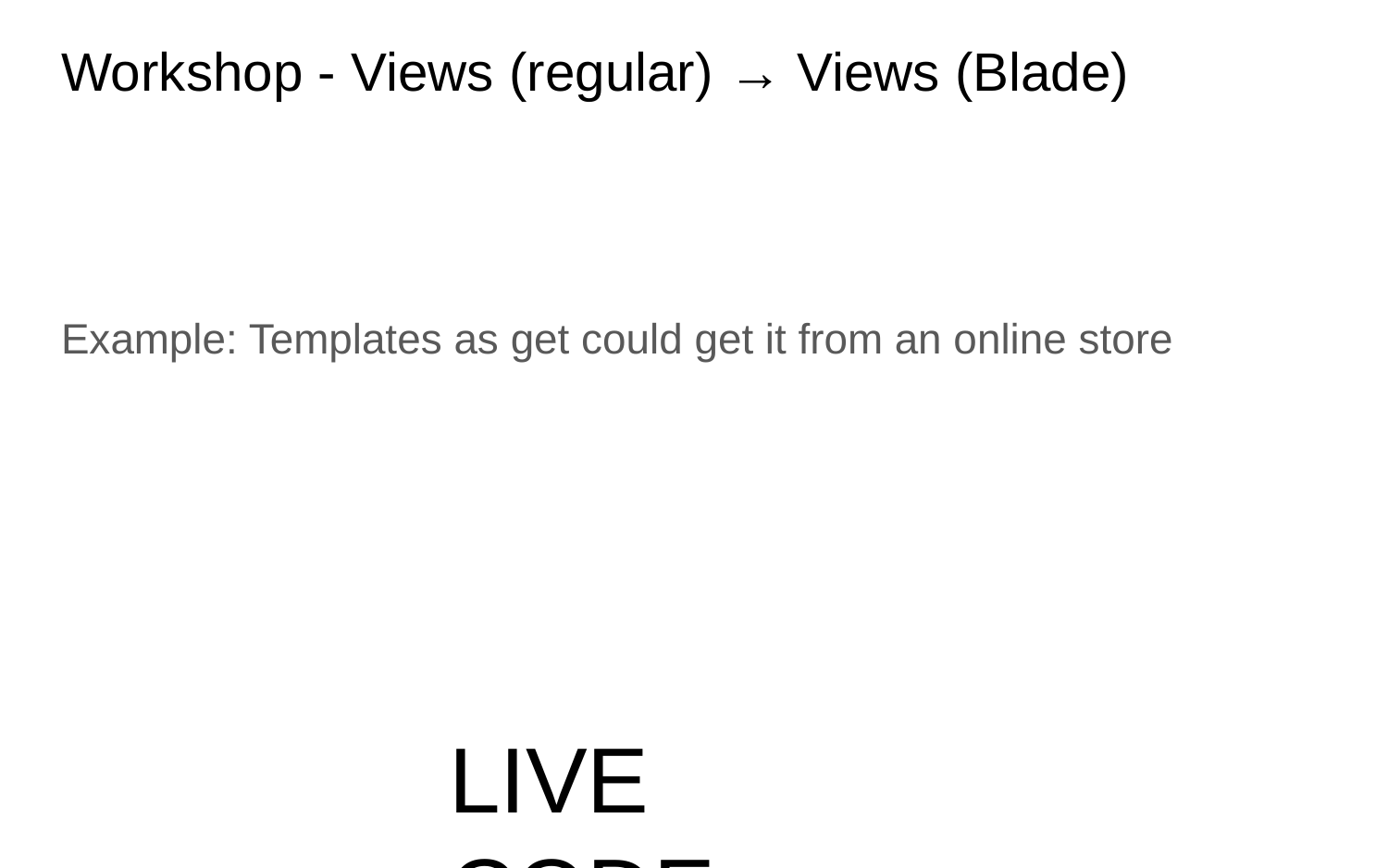

# Workshop - Views (regular) → Views (Blade)
Example: Templates as get could get it from an online store
LIVE CODE